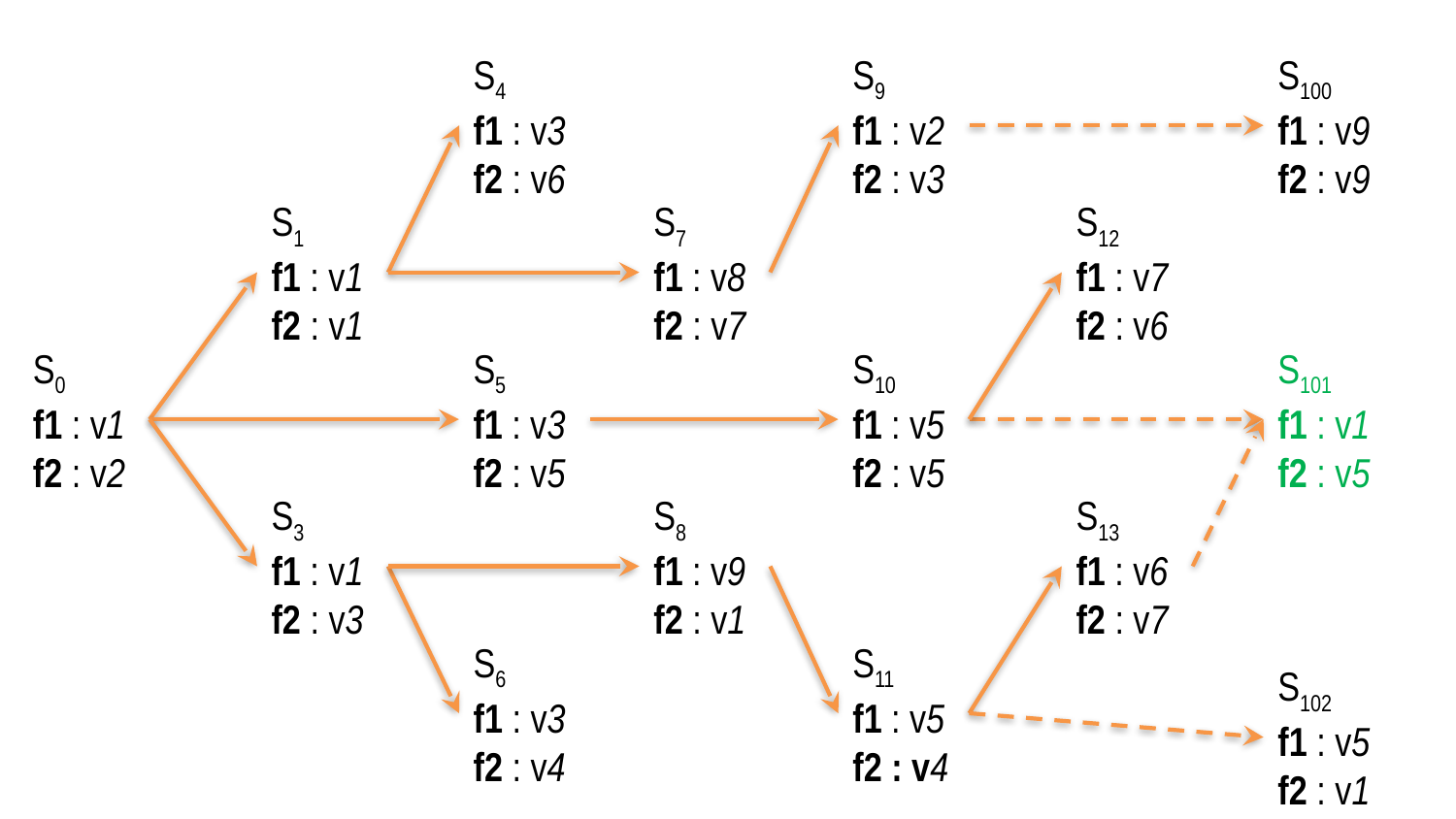

S4
f1 : v3
f2 : v6
S9
f1 : v2
f2 : v3
S100
f1 : v9
f2 : v9
S1
f1 : v1
f2 : v1
S7
f1 : v8
f2 : v7
S12
f1 : v7
f2 : v6
S0
f1 : v1
f2 : v2
S5
f1 : v3
f2 : v5
S10
f1 : v5
f2 : v5
S101
f1 : v1
f2 : v5
S3
f1 : v1
f2 : v3
S8
f1 : v9
f2 : v1
S13
f1 : v6
f2 : v7
S6
f1 : v3
f2 : v4
S11
f1 : v5
f2 : v4
S102
f1 : v5
f2 : v1